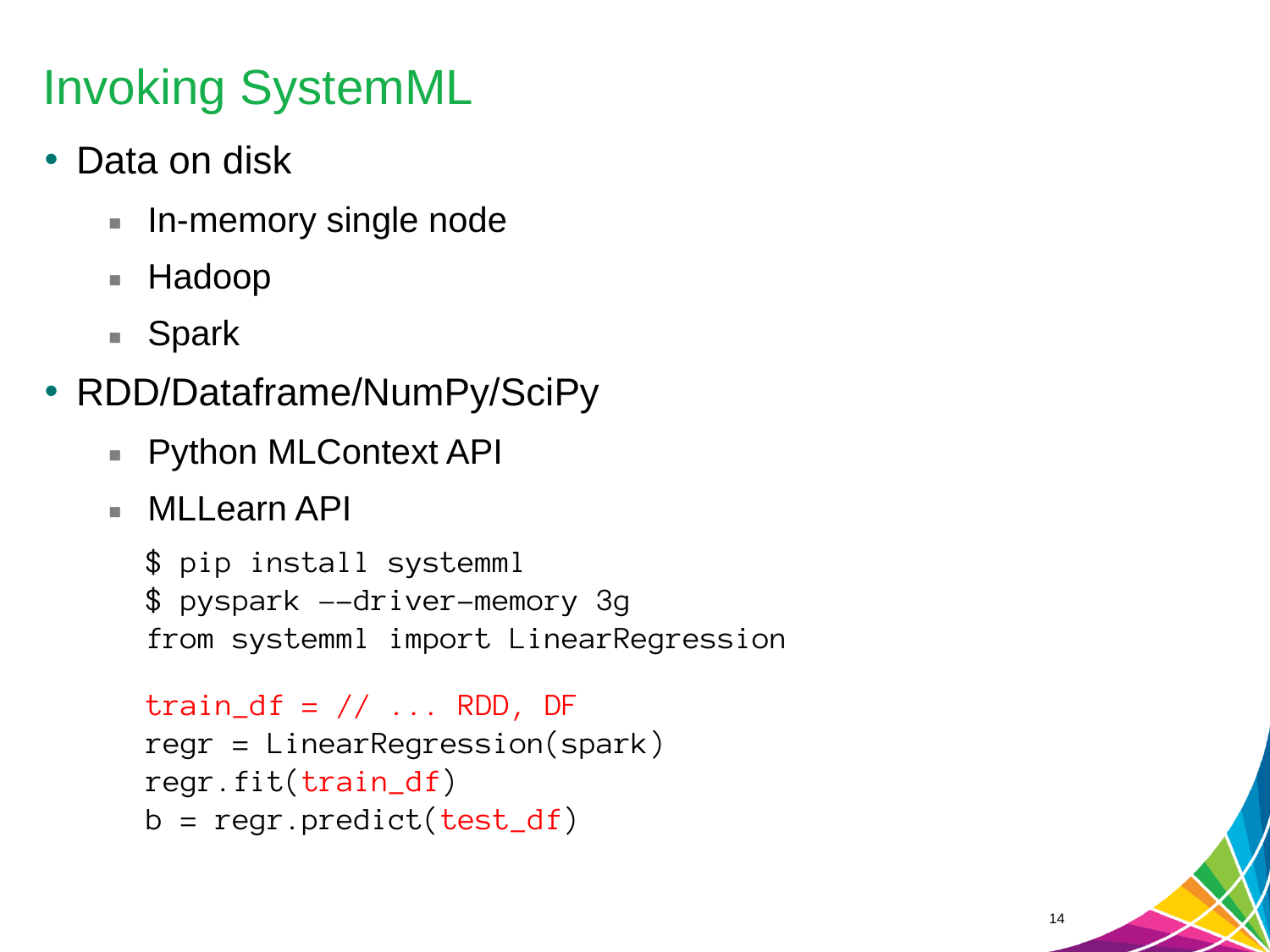

# Invoking SystemML
Data on disk
In-memory single node
Hadoop
Spark
RDD/Dataframe/NumPy/SciPy
Python MLContext API
MLLearn API

$ pip install systemml
$ pyspark –-driver-memory 3g
from systemml import LinearRegression
train_df = // ... RDD, DF
regr = LinearRegression(spark)
regr.fit(train_df)
b = regr.predict(test_df)
14